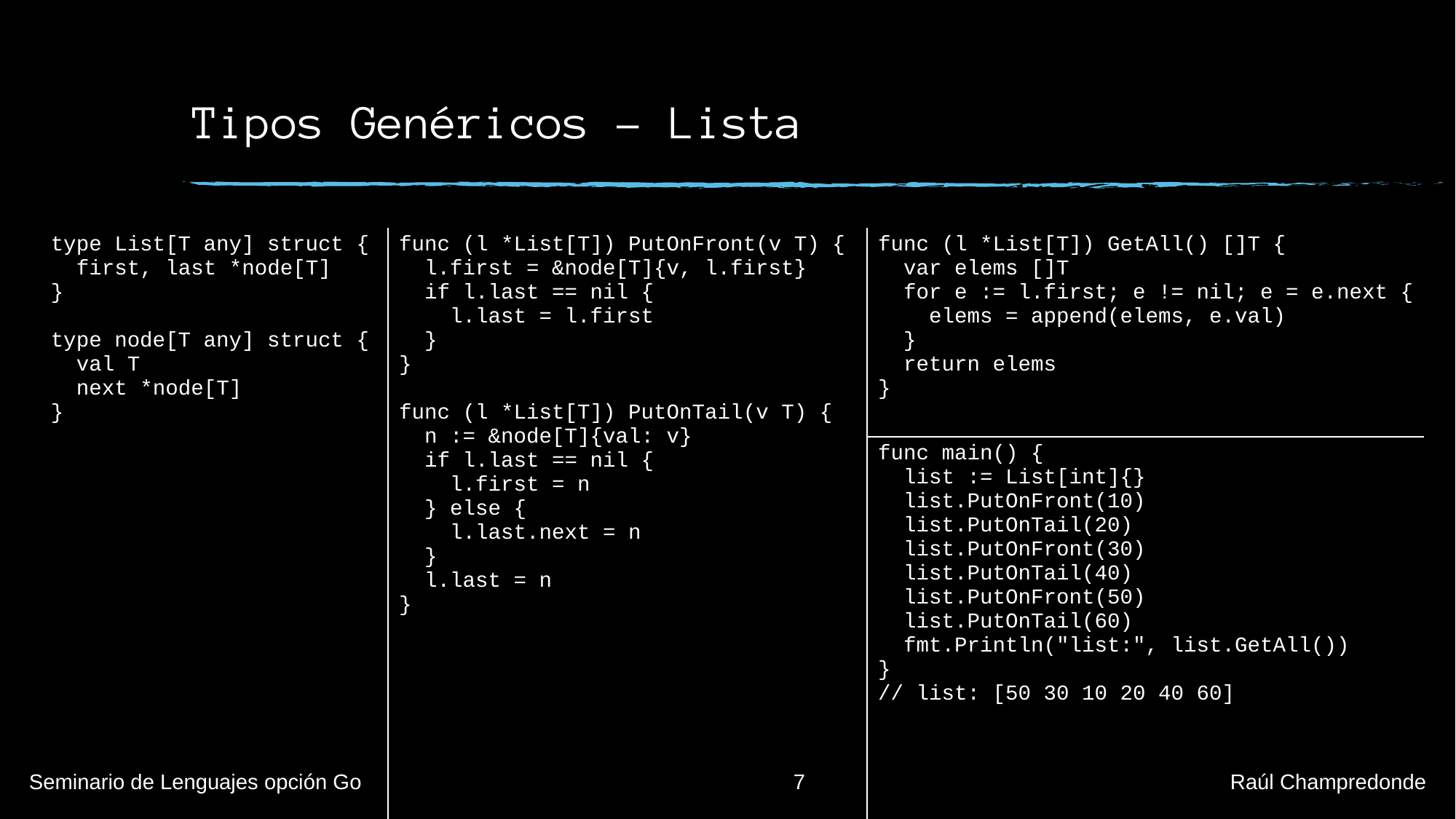

# Tipos Genéricos - Lista
| type List[T any] struct { first, last \*node[T] } type node[T any] struct { val T next \*node[T] } | func (l \*List[T]) PutOnFront(v T) { l.first = &node[T]{v, l.first} if l.last == nil { l.last = l.first } } func (l \*List[T]) PutOnTail(v T) { n := &node[T]{val: v} if l.last == nil { l.first = n } else { l.last.next = n } l.last = n } | func (l \*List[T]) GetAll() []T { var elems []T for e := l.first; e != nil; e = e.next { elems = append(elems, e.val) } return elems } |
| --- | --- | --- |
|  |  | func main() { list := List[int]{} list.PutOnFront(10) list.PutOnTail(20) list.PutOnFront(30) list.PutOnTail(40) list.PutOnFront(50) list.PutOnTail(60) fmt.Println("list:", list.GetAll()) } // list: [50 30 10 20 40 60] |
Seminario de Lenguajes opción Go				7				Raúl Champredonde